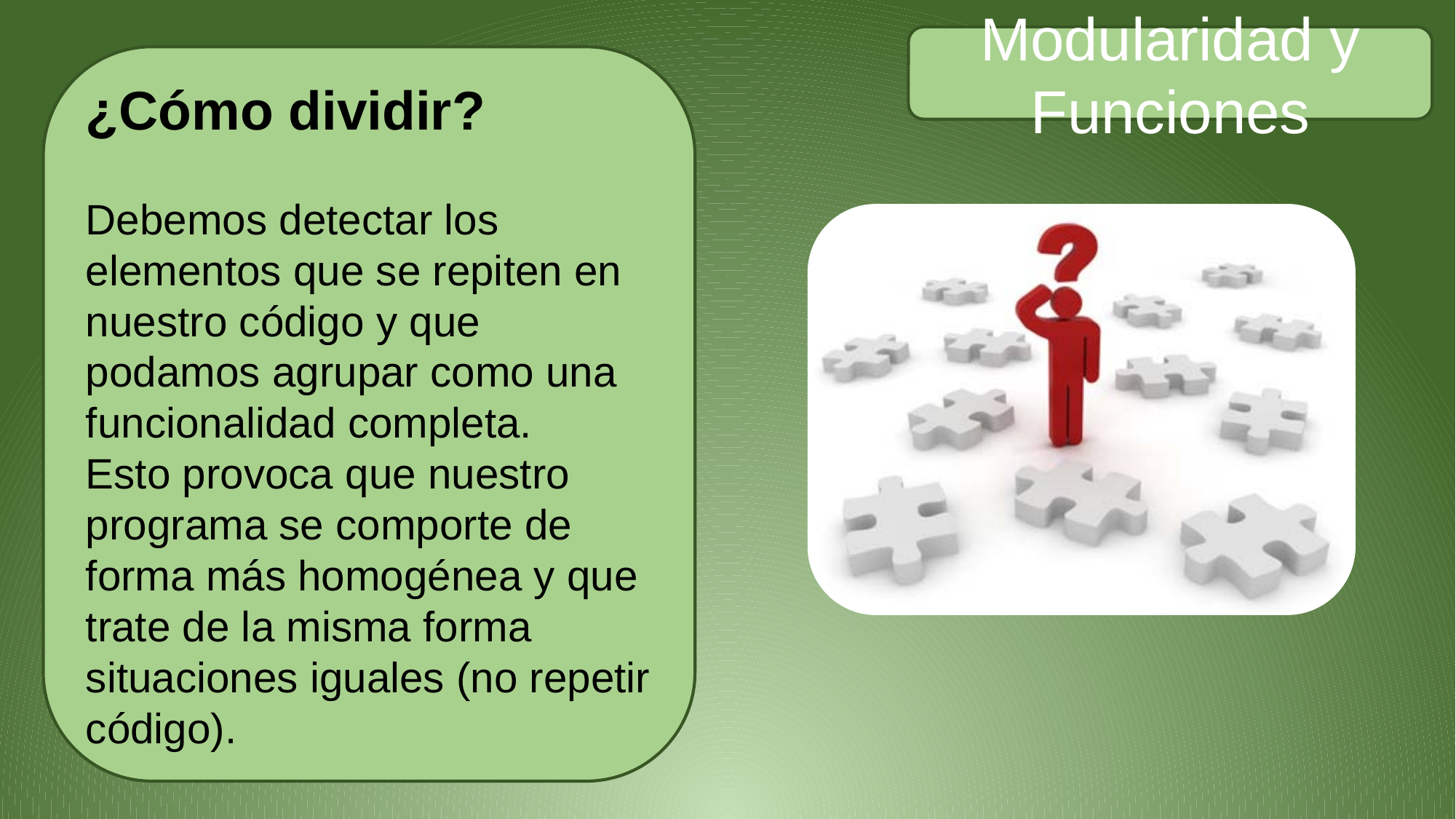

Modularidad y Funciones
¿Cómo dividir?

Debemos detectar los elementos que se repiten en nuestro código y que podamos agrupar como una funcionalidad completa.
Esto provoca que nuestro programa se comporte de forma más homogénea y que trate de la misma forma situaciones iguales (no repetir código).